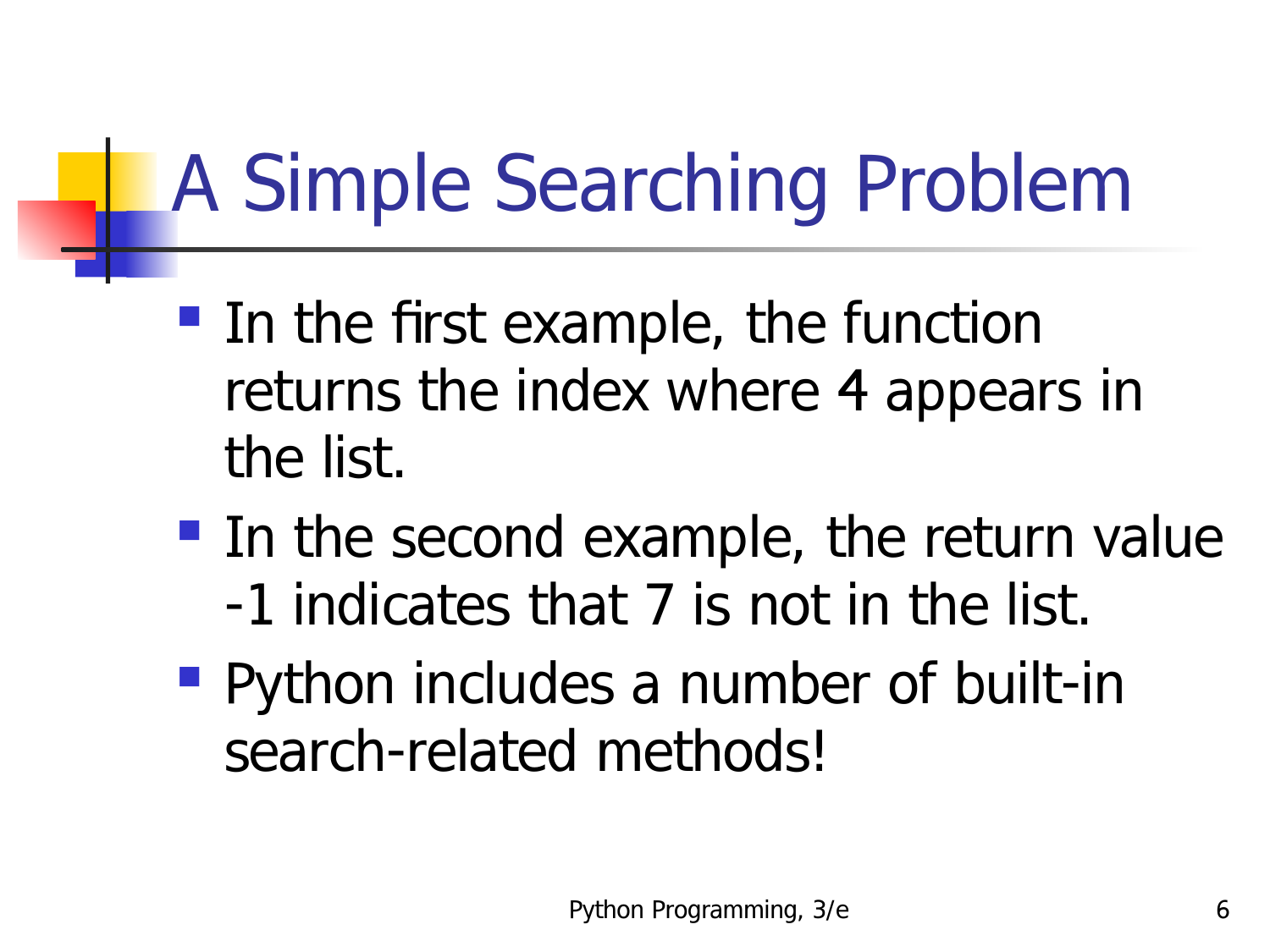

# A Simple Searching Problem
In the first example, the function returns the index where 4 appears in the list.
In the second example, the return value -1 indicates that 7 is not in the list.
Python includes a number of built-in search-related methods!
Python Programming, 3/e
6